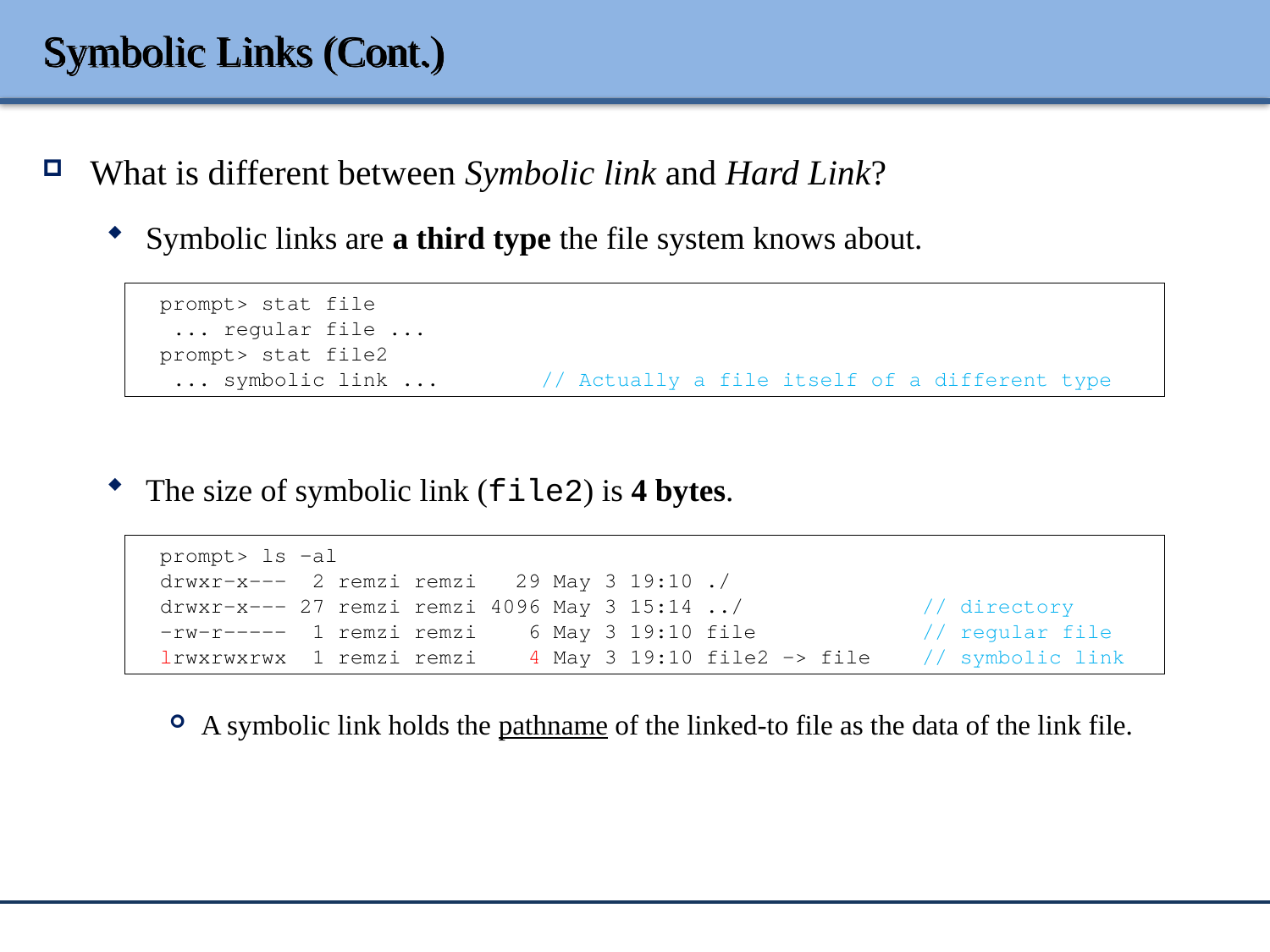

# Symbolic Links (Cont.)
What is different between Symbolic link and Hard Link?
Symbolic links are a third type the file system knows about.

The size of symbolic link (file2) is 4 bytes.

A symbolic link holds the pathname of the linked-to file as the data of the link file.

prompt> stat file
 ... regular file ...
prompt> stat file2
 ... symbolic link ... 	// Actually a file itself of a different type
prompt> ls -al
drwxr-x---  2 remzi remzi   29 May 3 19:10 ./
drwxr-x--- 27 remzi remzi 4096 May 3 15:14 ../	      	// directory
-rw-r-----  1 remzi remzi    6 May 3 19:10 file	      	// regular file
lrwxrwxrwx  1 remzi remzi    4 May 3 19:10 file2 -> file  	// symbolic link